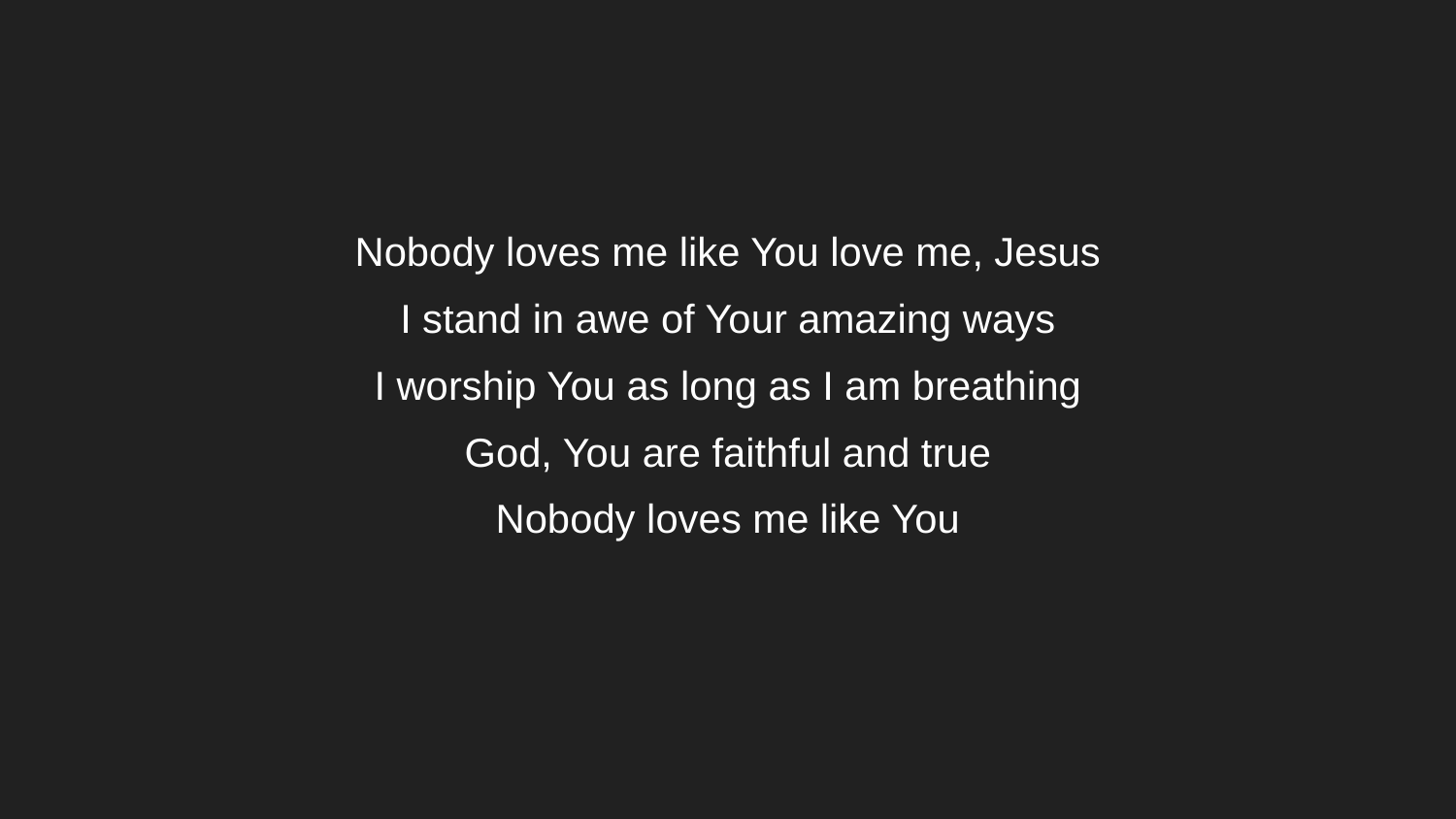

Nobody loves me like You love me, Jesus
I stand in awe of Your amazing ways
I worship You as long as I am breathing
God, You are faithful and true
Nobody loves me like You